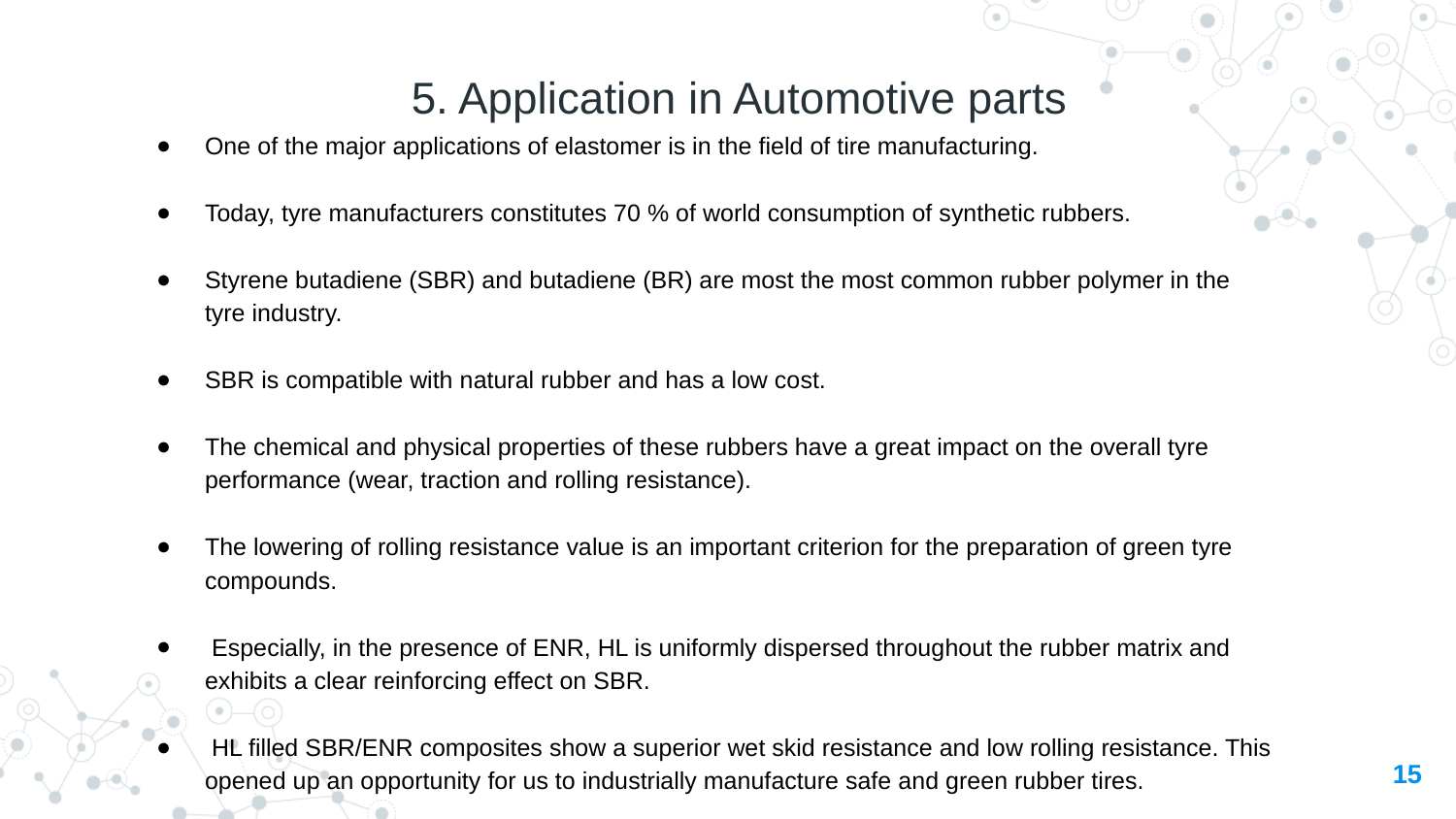

5. Application in Automotive parts
One of the major applications of elastomer is in the field of tire manufacturing.

Today, tyre manufacturers constitutes 70 % of world consumption of synthetic rubbers.

Styrene butadiene (SBR) and butadiene (BR) are most the most common rubber polymer in the tyre industry.

SBR is compatible with natural rubber and has a low cost.

The chemical and physical properties of these rubbers have a great impact on the overall tyre performance (wear, traction and rolling resistance).

The lowering of rolling resistance value is an important criterion for the preparation of green tyre compounds.

 Especially, in the presence of ENR, HL is uniformly dispersed throughout the rubber matrix and exhibits a clear reinforcing effect on SBR.

 HL filled SBR/ENR composites show a superior wet skid resistance and low rolling resistance. This opened up an opportunity for us to industrially manufacture safe and green rubber tires.
15